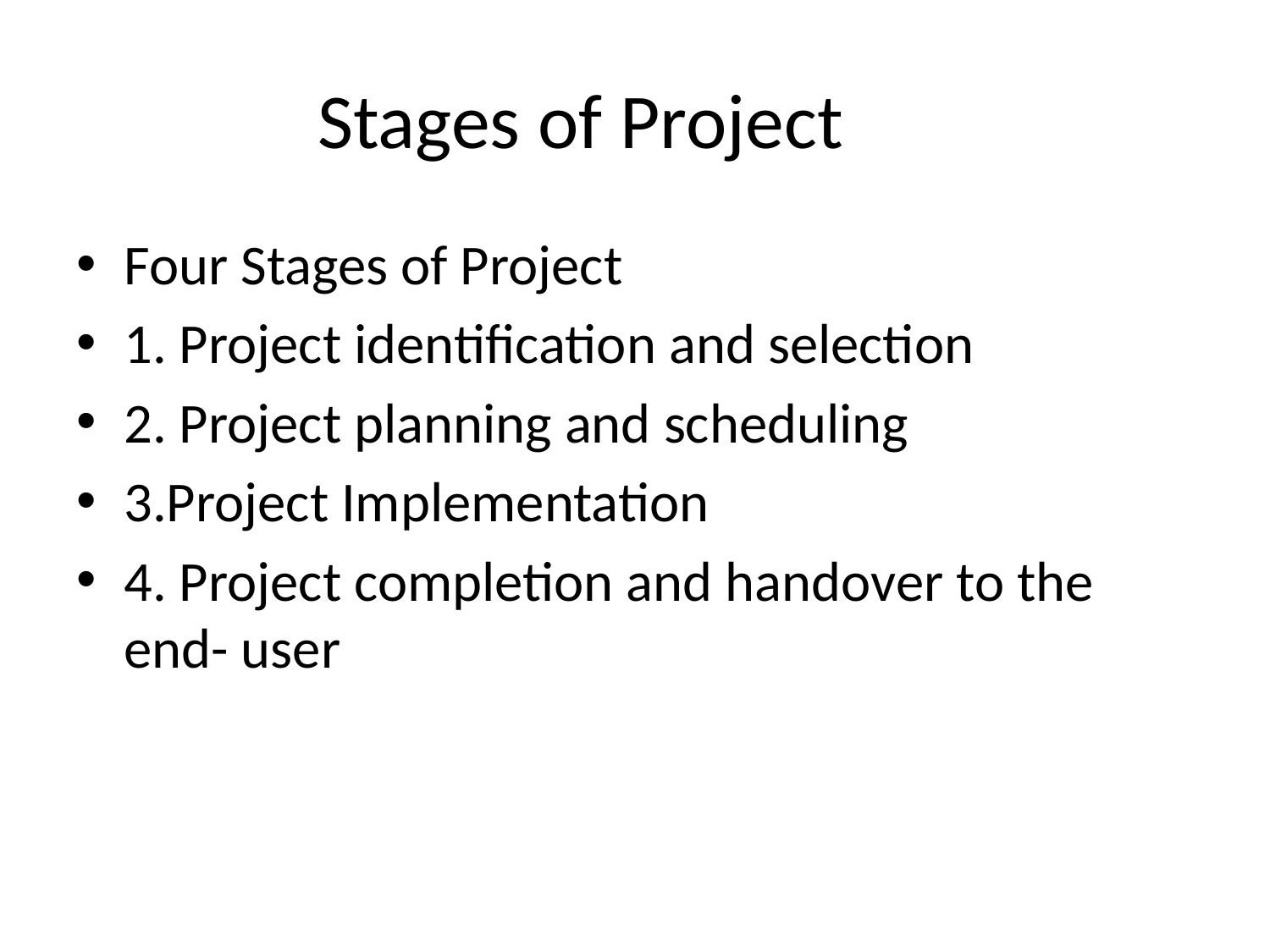

# Stages of Project
Four Stages of Project
1. Project identification and selection
2. Project planning and scheduling
3.Project Implementation
4. Project completion and handover to the end- user